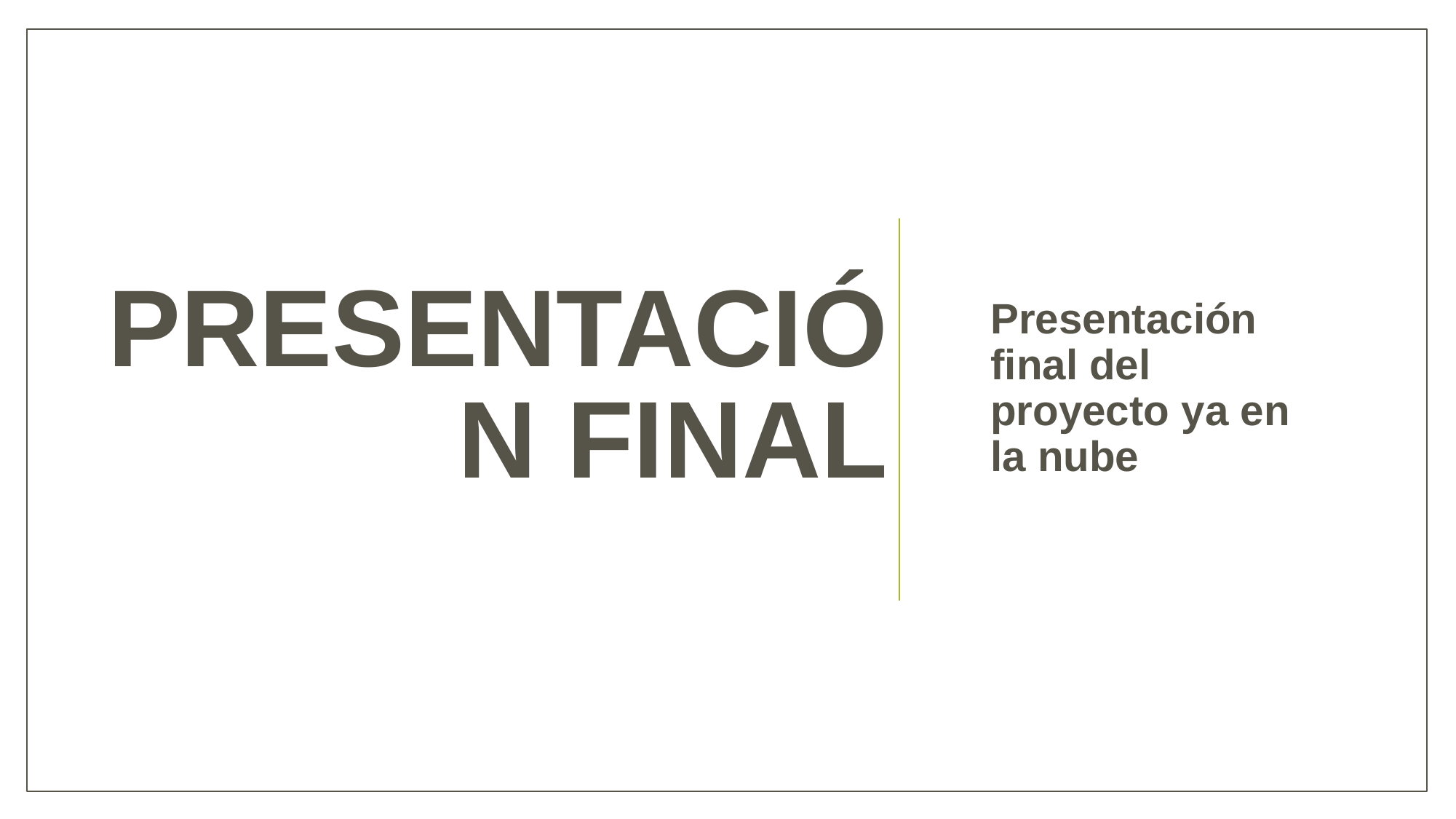

# Presentación final
Presentación final del proyecto ya en la nube